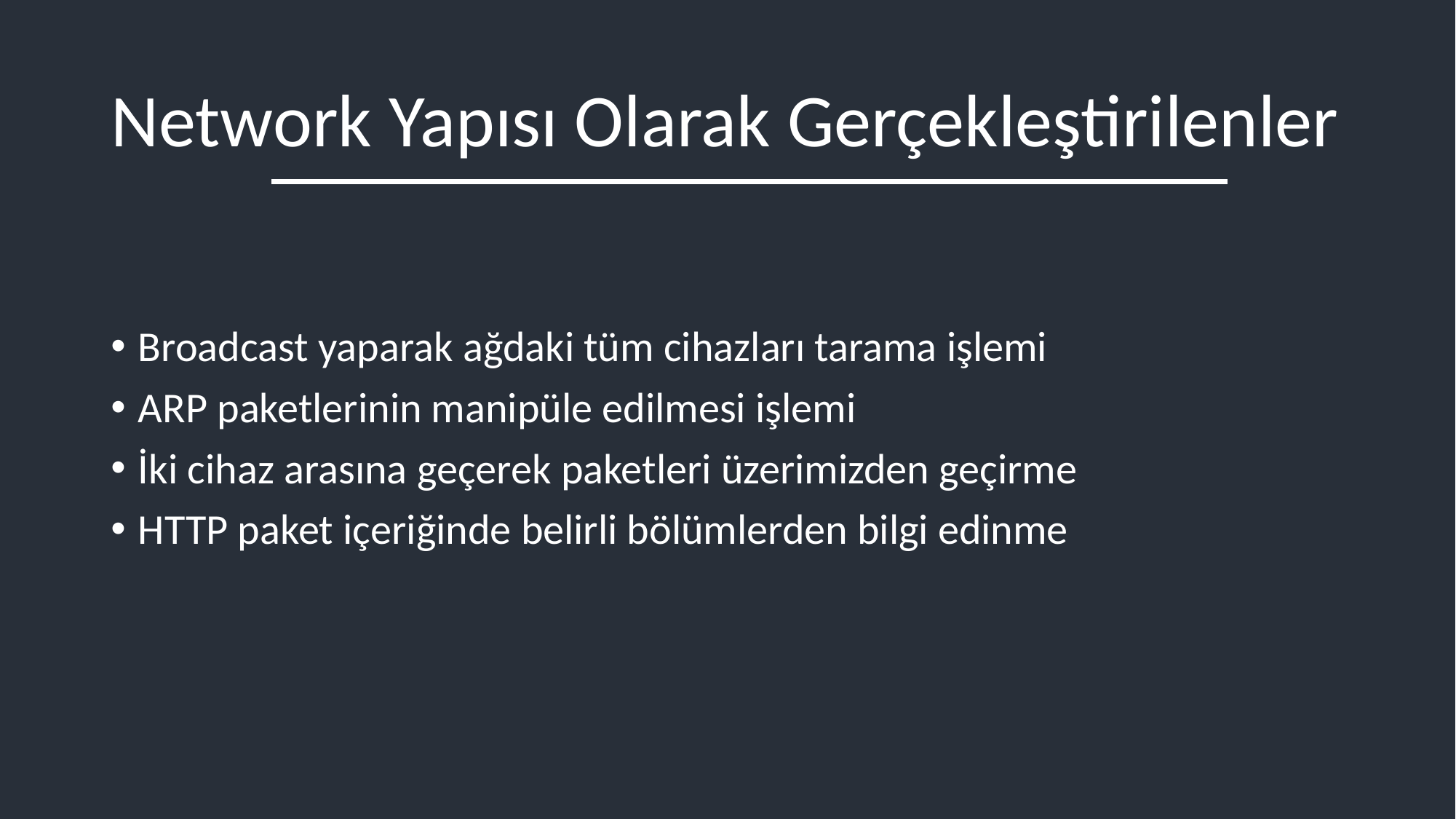

# Network Yapısı Olarak Gerçekleştirilenler
Broadcast yaparak ağdaki tüm cihazları tarama işlemi
ARP paketlerinin manipüle edilmesi işlemi
İki cihaz arasına geçerek paketleri üzerimizden geçirme
HTTP paket içeriğinde belirli bölümlerden bilgi edinme